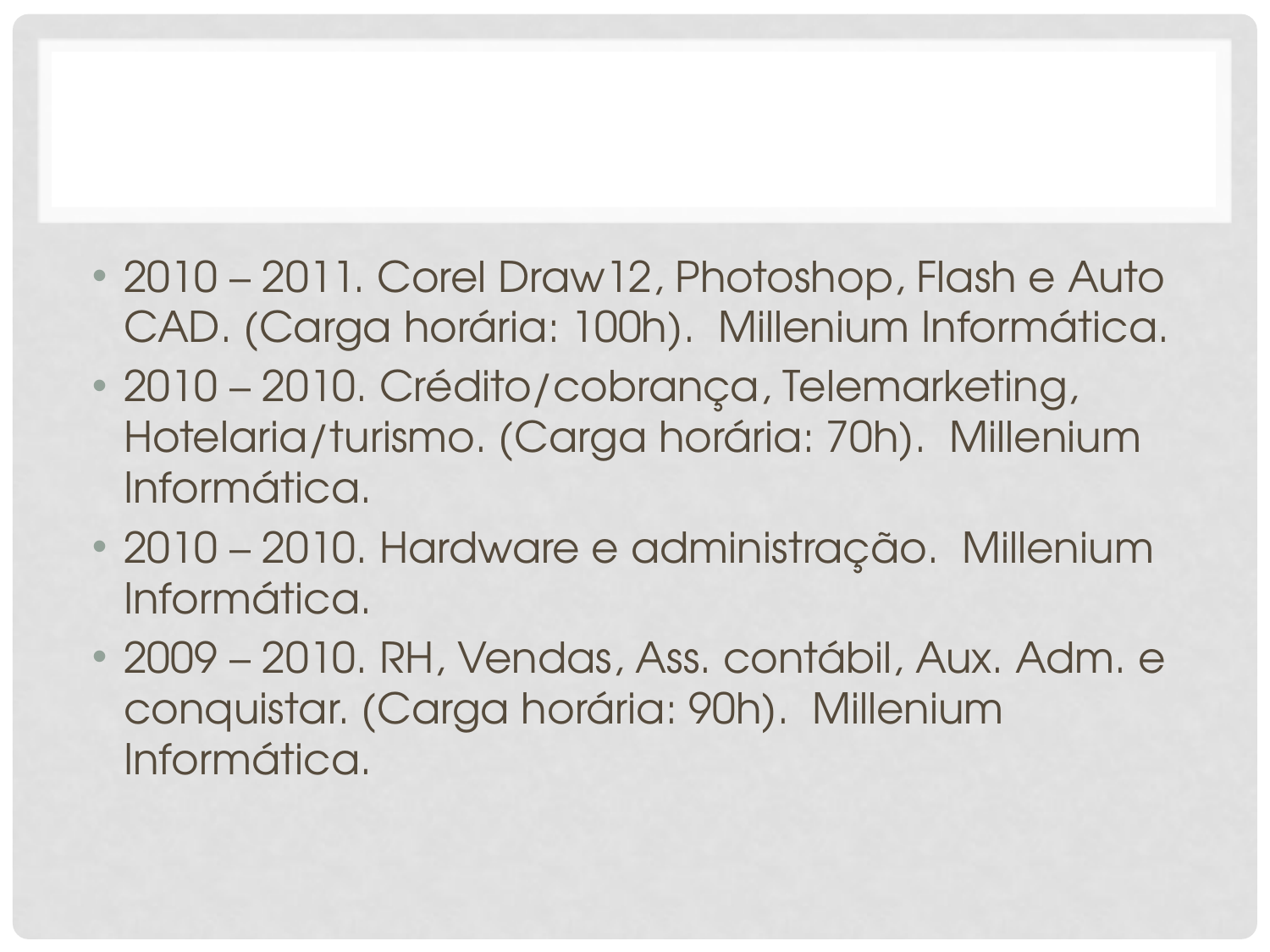

#
2010 – 2011. Corel Draw12, Photoshop, Flash e Auto CAD. (Carga horária: 100h).  Millenium Informática.
2010 – 2010. Crédito/cobrança, Telemarketing, Hotelaria/turismo. (Carga horária: 70h).  Millenium Informática.
2010 – 2010. Hardware e administração.  Millenium Informática.
2009 – 2010. RH, Vendas, Ass. contábil, Aux. Adm. e conquistar. (Carga horária: 90h).  Millenium Informática.